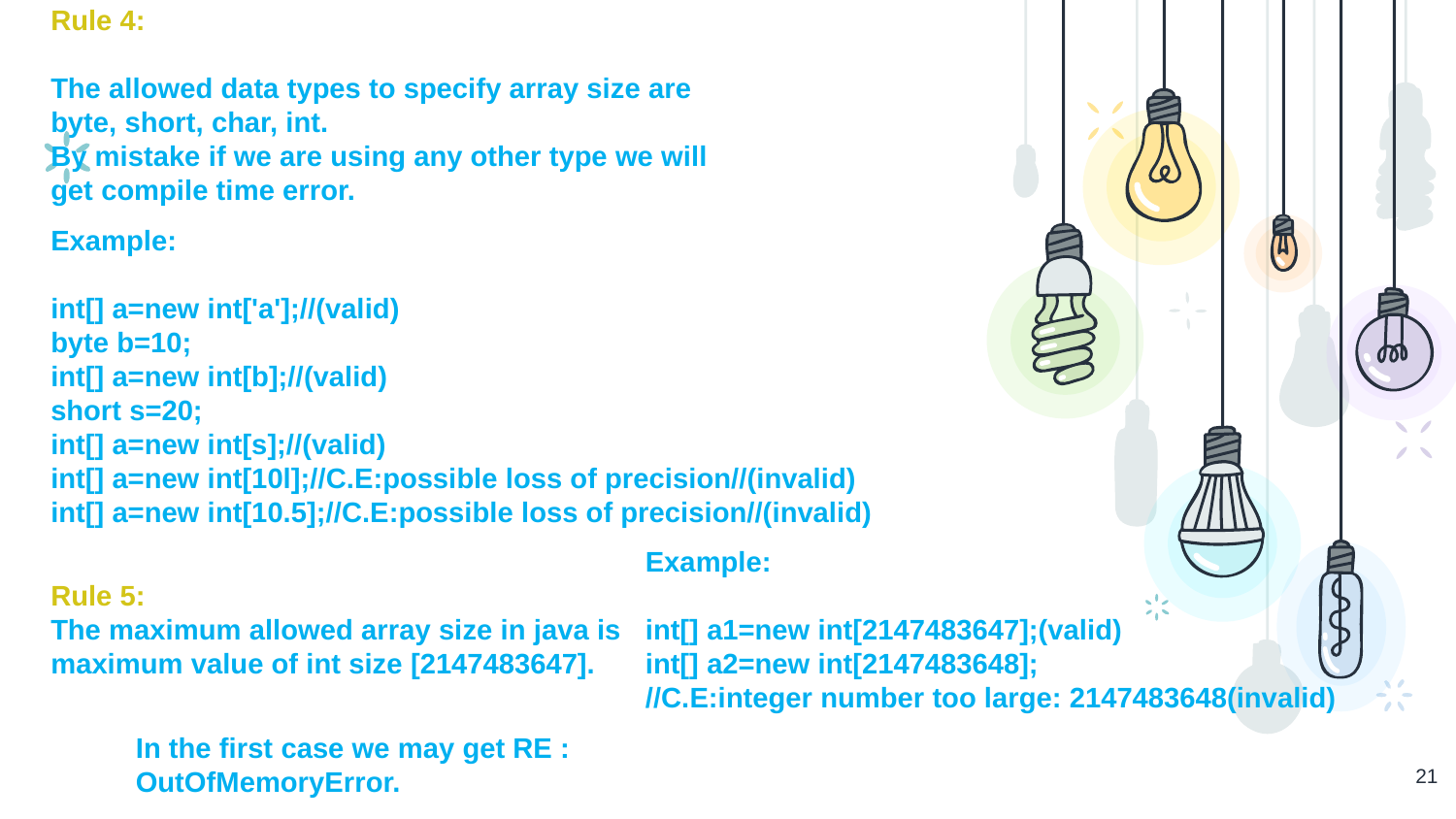

Rule 4:

The allowed data types to specify array size are byte, short, char, int.
By mistake if we are using any other type we will get compile time error.
Example:

int[] a=new int['a'];//(valid)
byte b=10;
int[] a=new int[b];//(valid)
short s=20;
int[] a=new int[s];//(valid)
int[] a=new int[10l];//C.E:possible loss of precision//(invalid)
int[] a=new int[10.5];//C.E:possible loss of precision//(invalid)

Example:

int[] a1=new int[2147483647];(valid)
int[] a2=new int[2147483648];
//C.E:integer number too large: 2147483648(invalid)
Rule 5:
The maximum allowed array size in java is maximum value of int size [2147483647].
In the first case we may get RE : OutOfMemoryError.
21